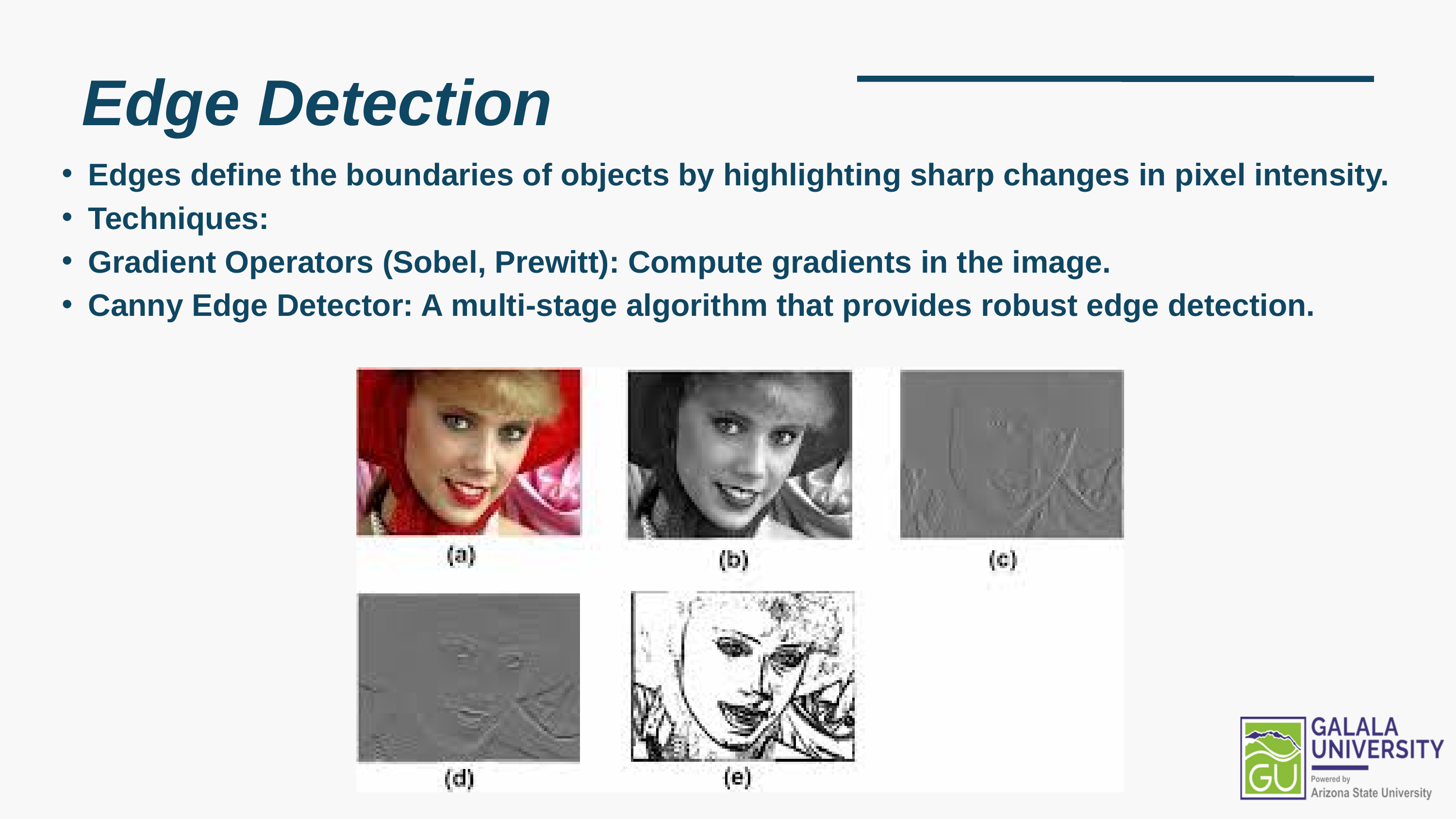

Edge Detection

Edges define the boundaries of objects by highlighting sharp changes in pixel intensity.
Techniques:
Gradient Operators (Sobel, Prewitt): Compute gradients in the image.
Canny Edge Detector: A multi-stage algorithm that provides robust edge detection.